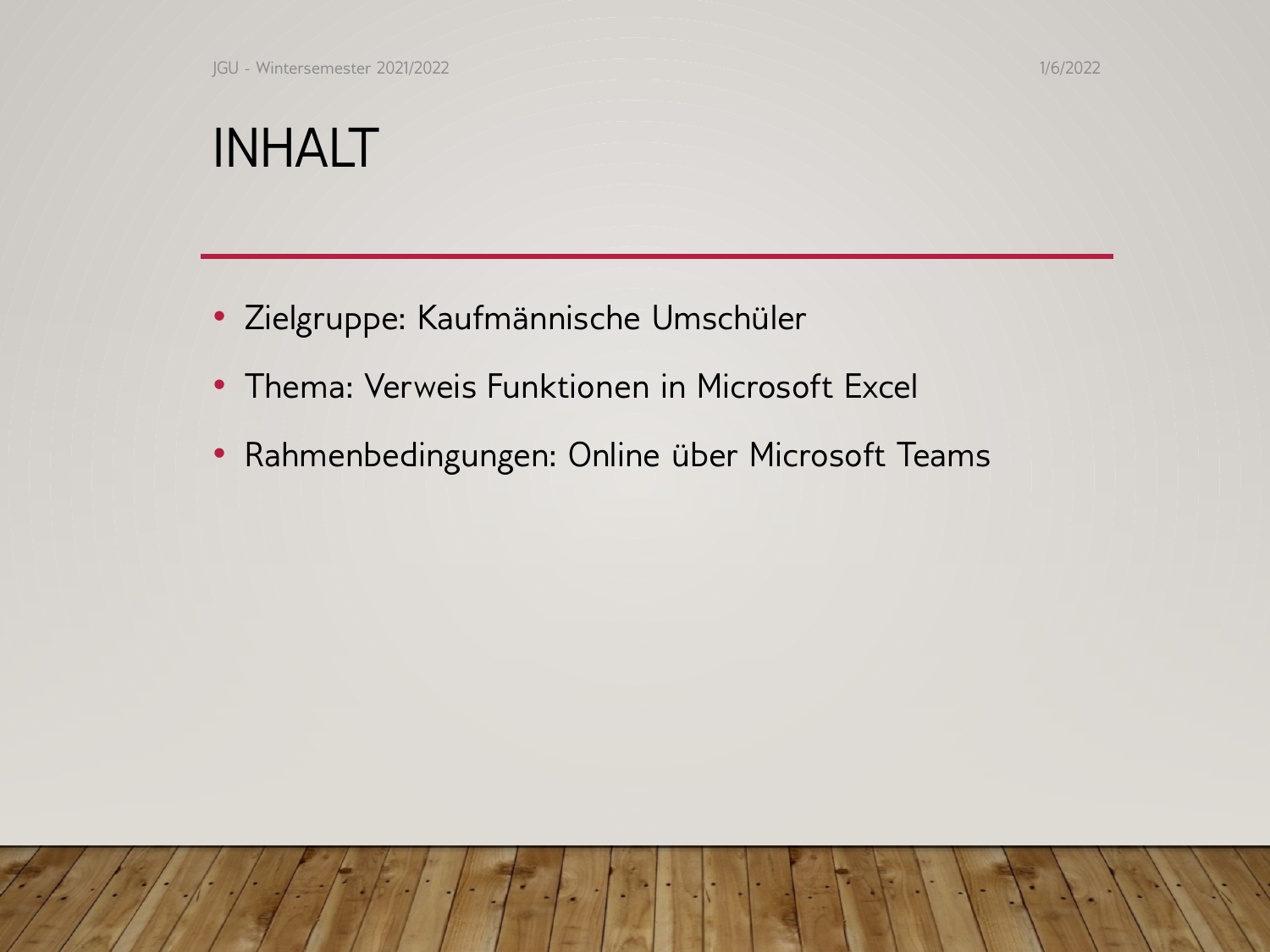

JGU - Wintersemester 2021/2022
1/6/2022
# Inhalt
Zielgruppe: Kaufmännische Umschüler
Thema: Verweis Funktionen in Microsoft Excel
Rahmenbedingungen: Online über Microsoft Teams